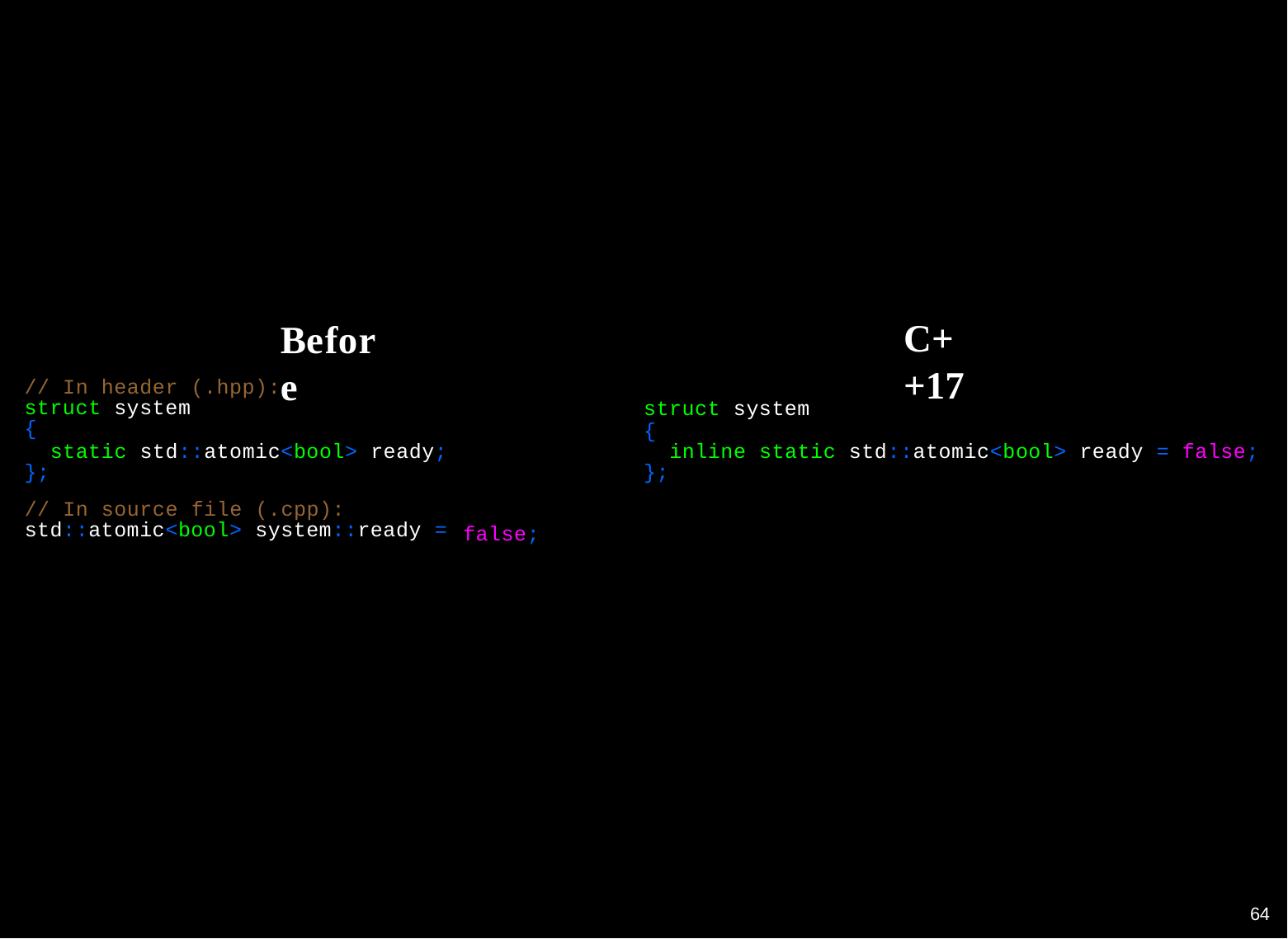

C++17
Before
// In header (.hpp): struct system
{
struct system
{
static std::atomic<bool> ready;
inline static std::atomic<bool> ready = false;
};
};
// In source file (.cpp): std::atomic<bool> system::ready =
false;

64